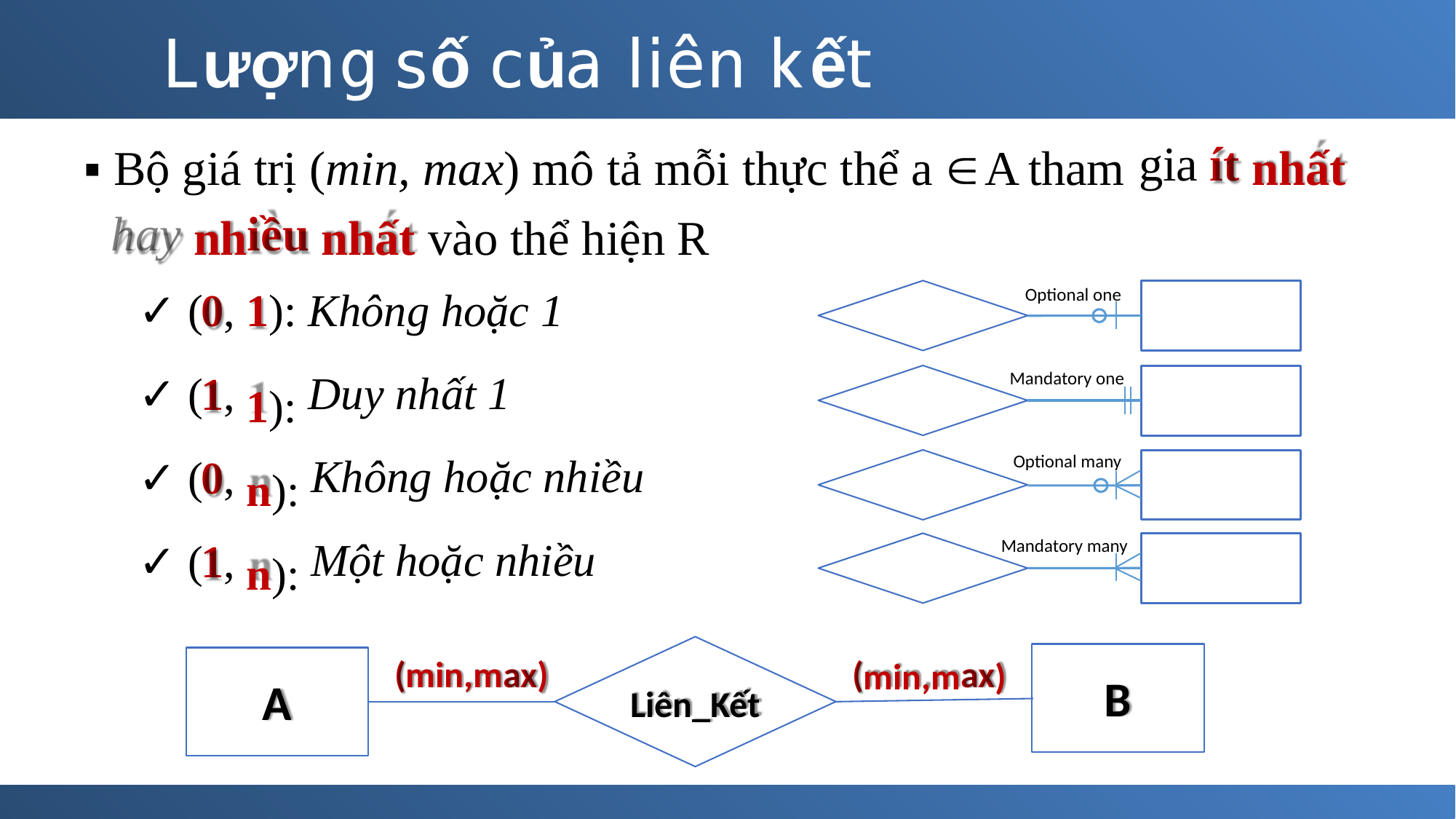

Lượng
số
của
liên
kết

gia

ít

▪ Bộ giá trị (min, max) mô tả mỗi thực thể a ∈
A tham
nhất

hay

iều

nh
1):
1): n): n):
nhất vào thể hiện
Không hoặc 1
Duy nhất 1
Không hoặc nhiều
Một hoặc nhiều
R

✓ (

0,

Optional one

✓ (

1,

Mandatory one

✓ (

0,

Optional many

✓ (

1,

Mandatory many

(

ax

(

ax

B

A
min,m    )

min,m
)

Liên_Kết